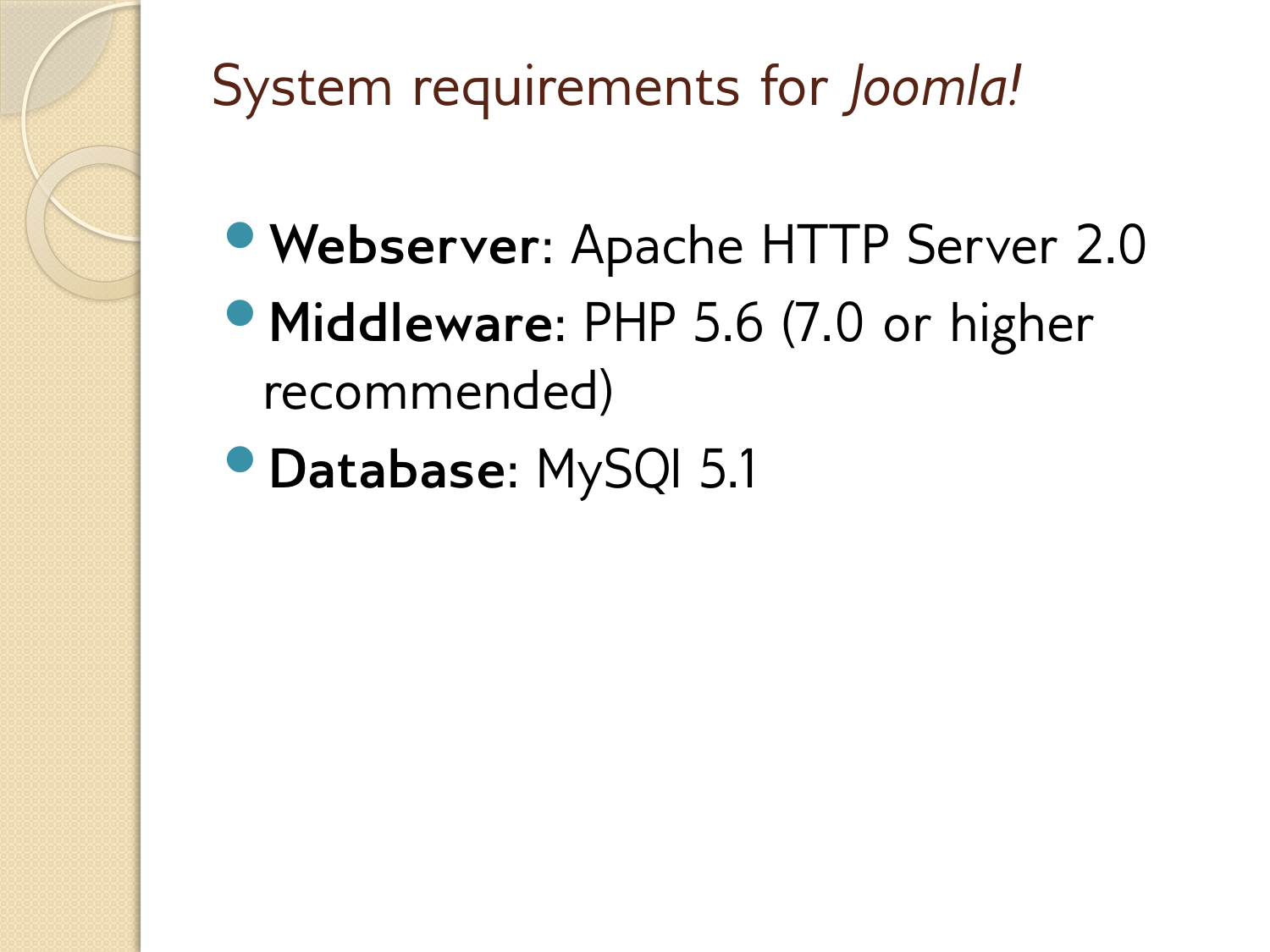

# System requirements for Joomla!
Webserver: Apache HTTP Server 2.0
Middleware: PHP 5.6 (7.0 or higher recommended)
Database: MySQl 5.1